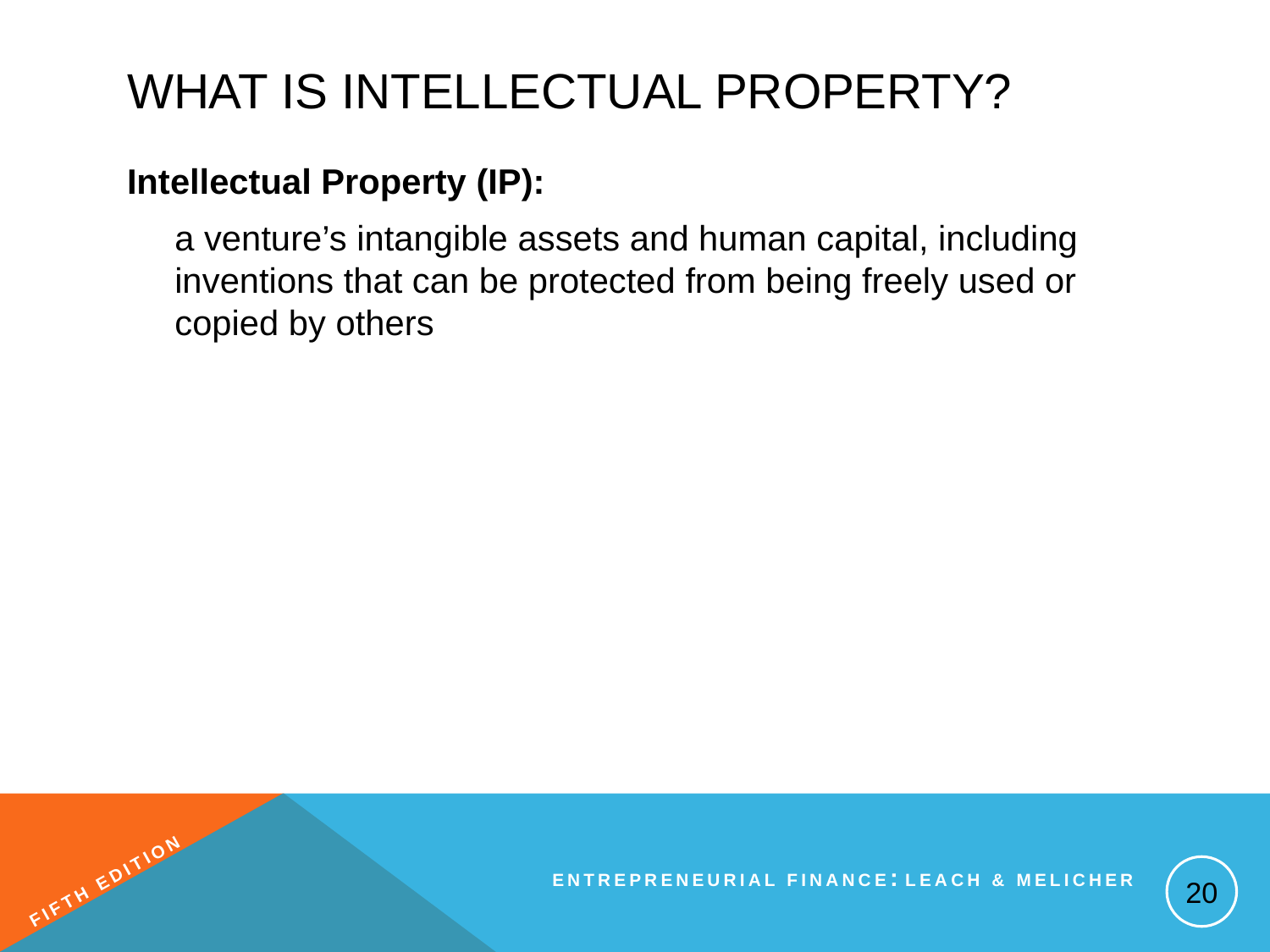

# What is Intellectual Property?
Intellectual Property (IP):
	a venture’s intangible assets and human capital, including inventions that can be protected from being freely used or copied by others
20